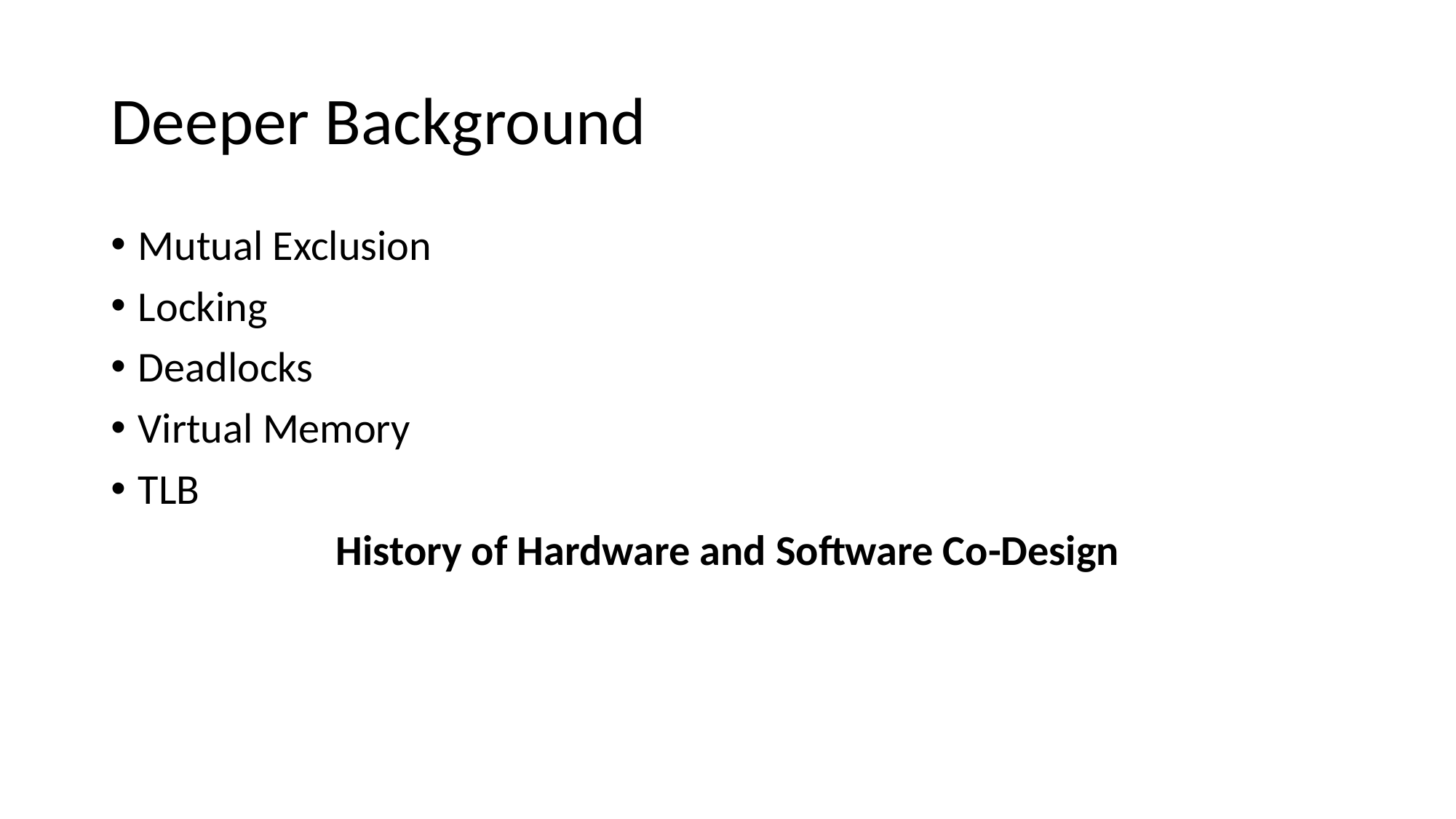

# Deeper Background
Mutual Exclusion
Locking
Deadlocks
Virtual Memory
TLB
History of Hardware and Software Co-Design